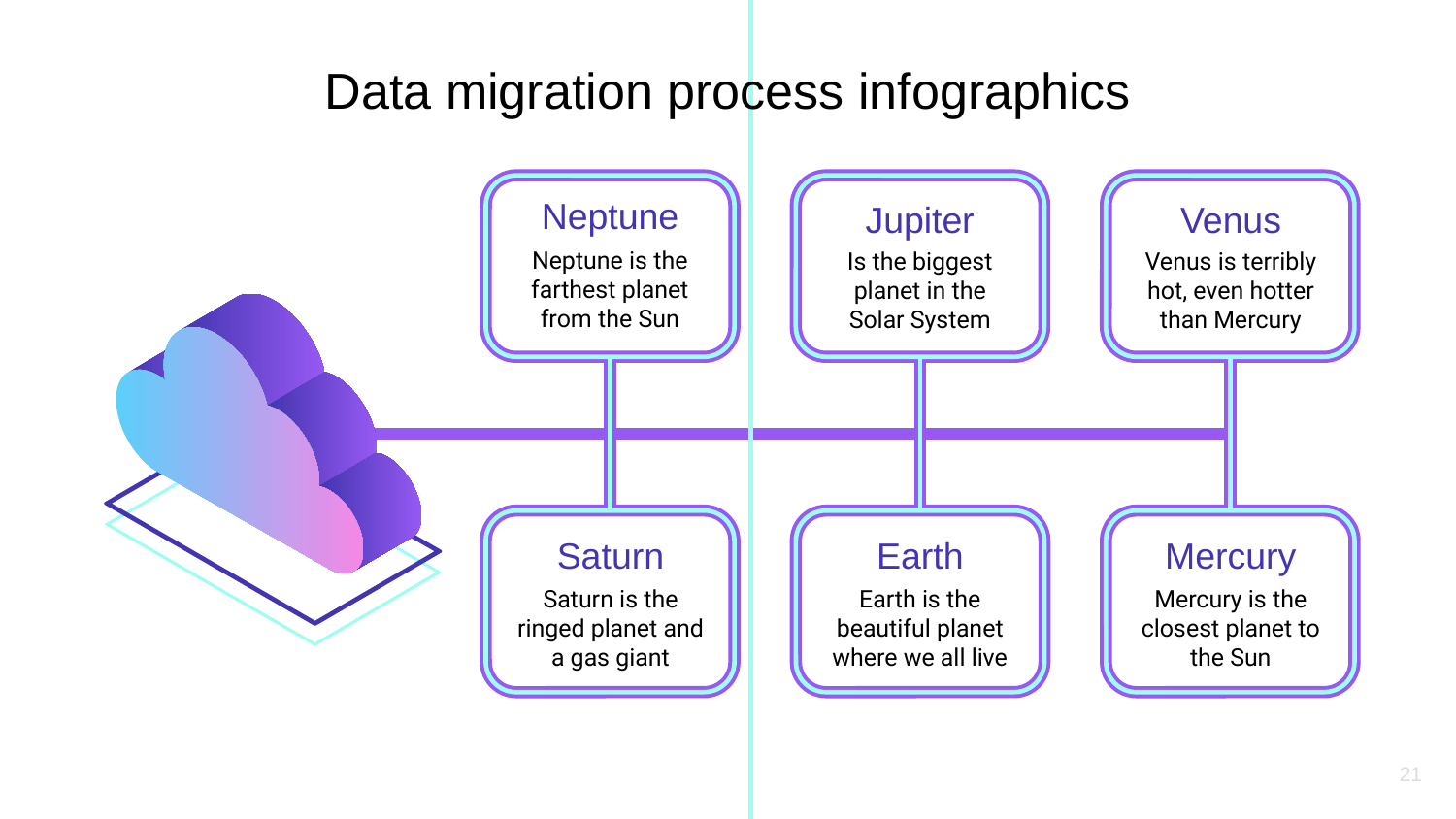

# Data migration process infographics

Neptune
Neptune is the farthest planet from the Sun
Jupiter
Is the biggest planet in the Solar System
Venus
Venus is terribly hot, even hotter than Mercury

Saturn
Saturn is the ringed planet and a gas giant
Earth
Earth is the beautiful planet where we all live
Mercury
Mercury is the closest planet to the Sun
21